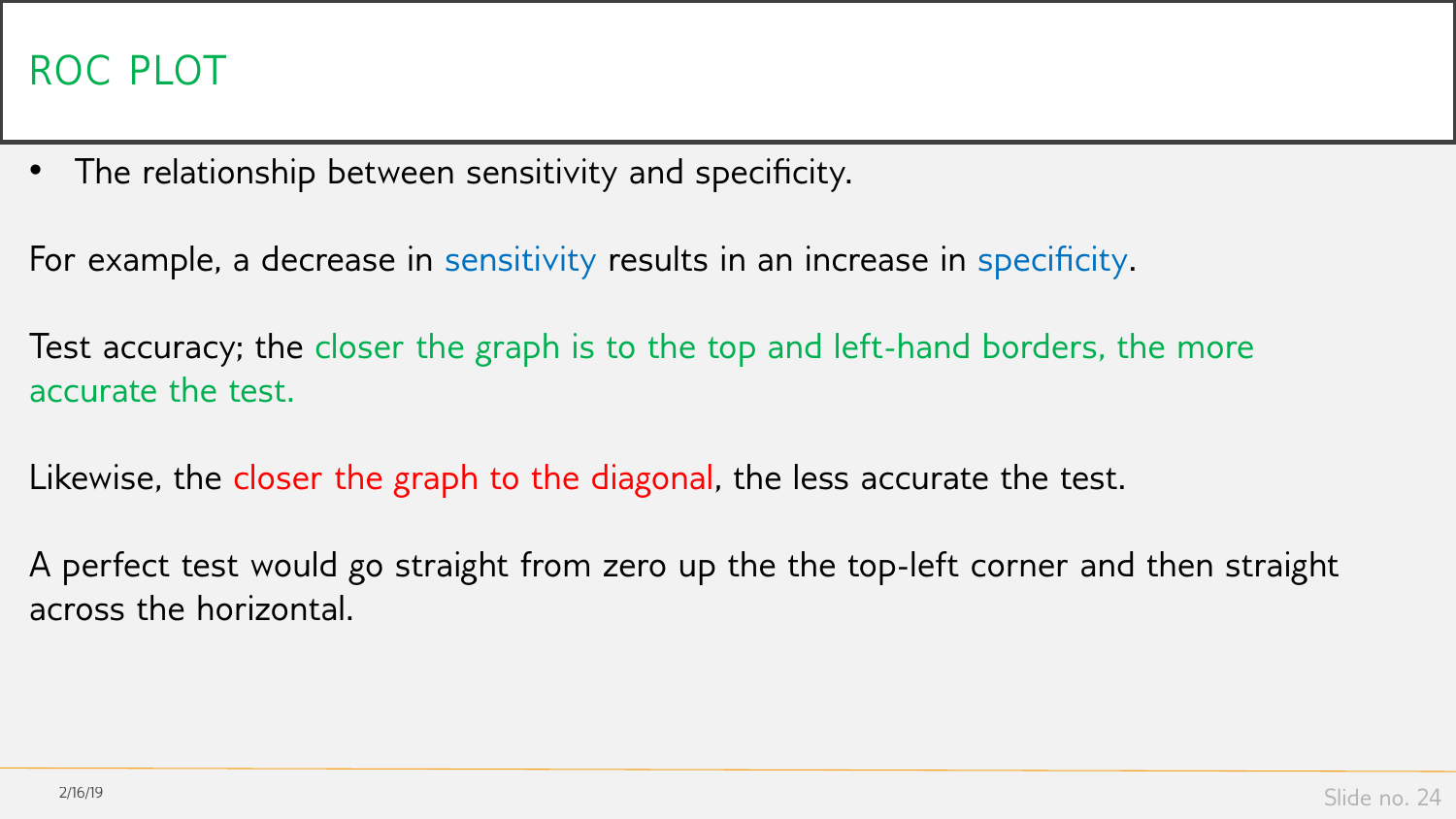

# ROC plot
The relationship between sensitivity and specificity.

For example, a decrease in sensitivity results in an increase in specificity.

Test accuracy; the closer the graph is to the top and left-hand borders, the more accurate the test.

Likewise, the closer the graph to the diagonal, the less accurate the test.

A perfect test would go straight from zero up the the top-left corner and then straight across the horizontal.

2/16/19
Slide no. 24